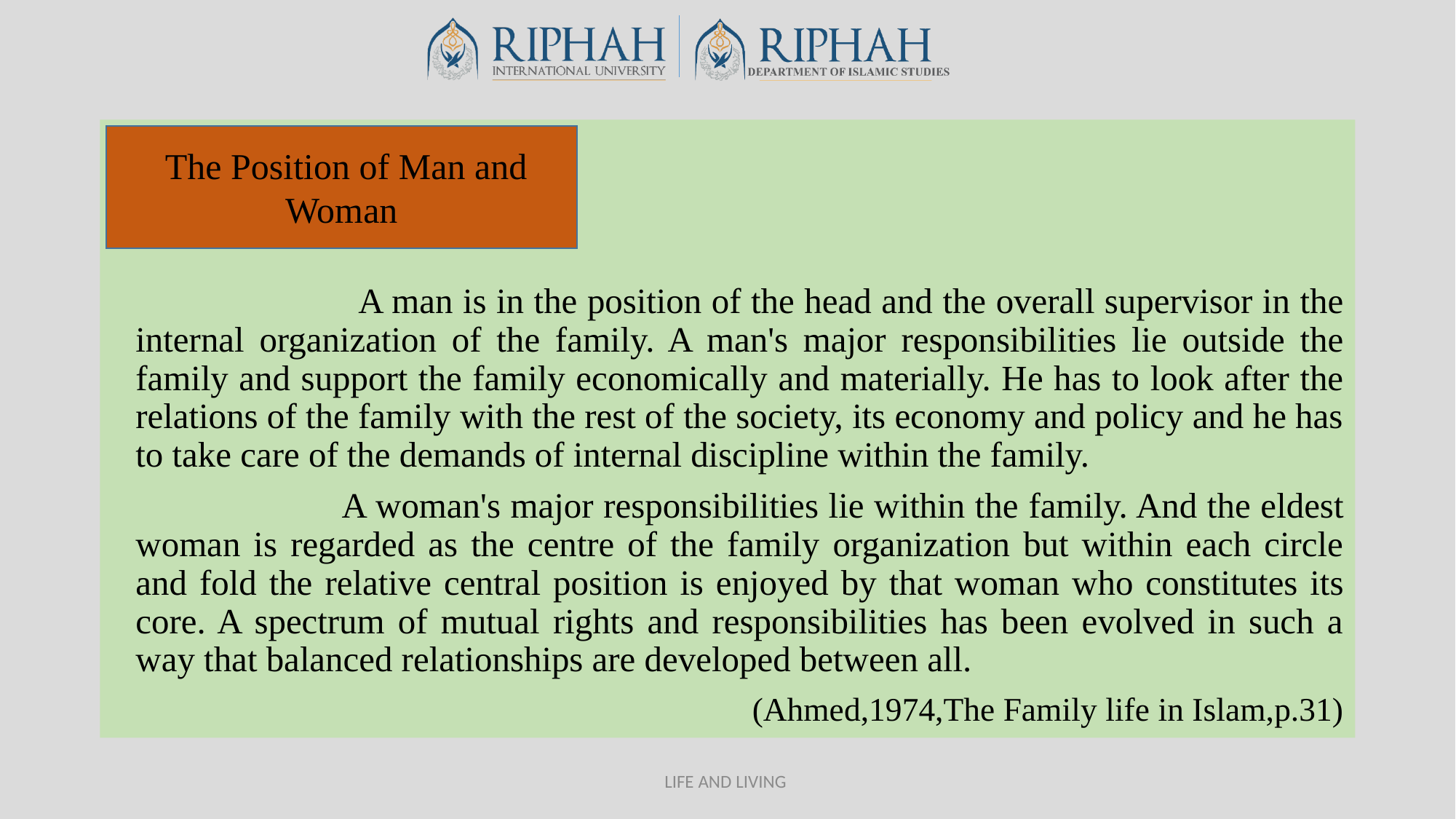

A man is in the position of the head and the overall supervisor in the internal organization of the family. A man's major responsibilities lie outside the family and support the family economically and materially. He has to look after the relations of the family with the rest of the society, its economy and policy and he has to take care of the demands of internal discipline within the family.
                       A woman's major responsibilities lie within the family. And the eldest woman is regarded as the centre of the family organization but within each circle and fold the relative central position is enjoyed by that woman who constitutes its core. A spectrum of mutual rights and responsibilities has been evolved in such a way that balanced relationships are developed between all.
(Ahmed,1974,The Family life in Islam,p.31)

 The Position of Man and Woman
LIFE AND LIVING